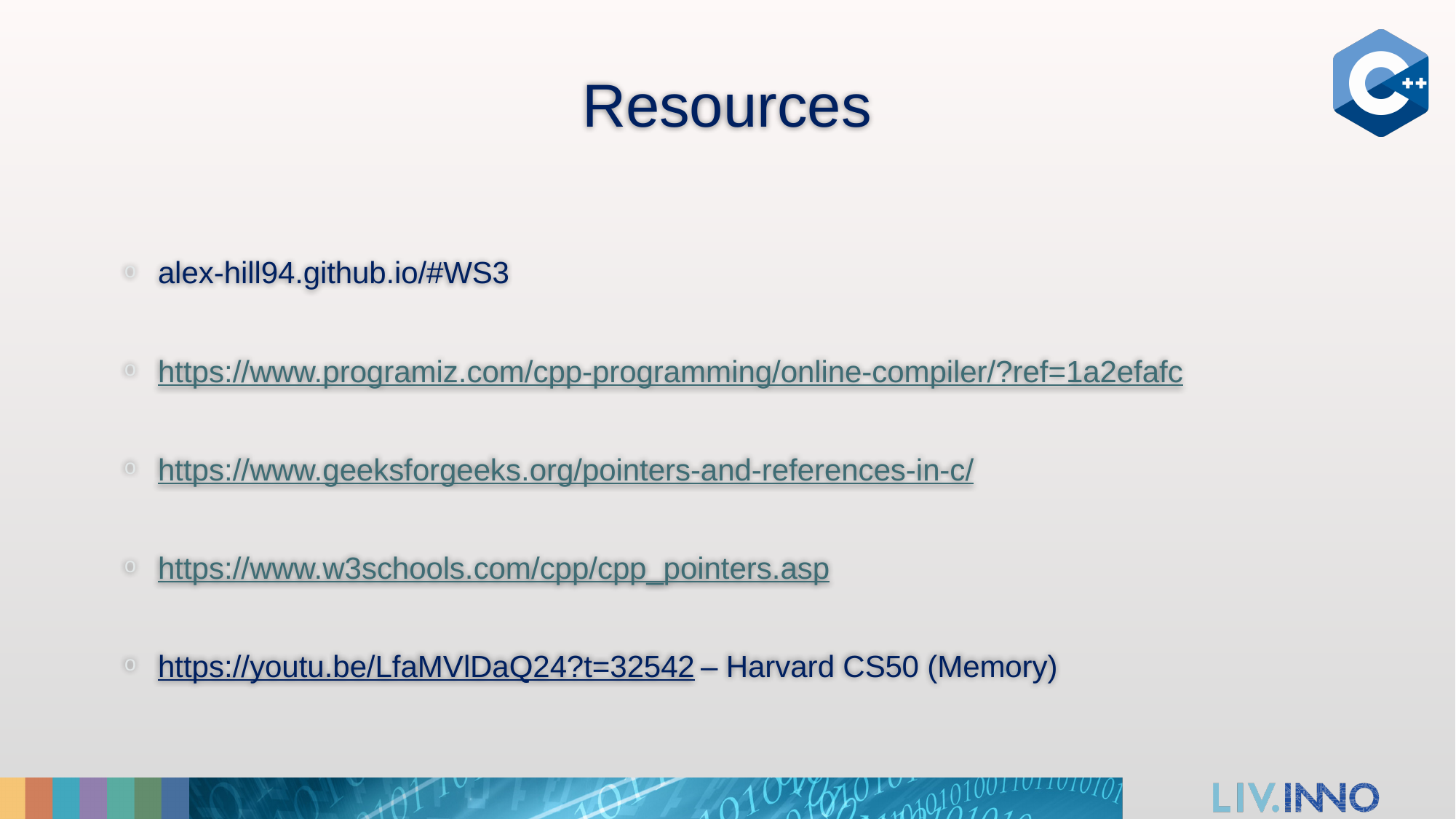

# Resources
alex-hill94.github.io/#WS3

https://www.programiz.com/cpp-programming/online-compiler/?ref=1a2efafc

https://www.geeksforgeeks.org/pointers-and-references-in-c/

https://www.w3schools.com/cpp/cpp_pointers.asp

https://youtu.be/LfaMVlDaQ24?t=32542 – Harvard CS50 (Memory)